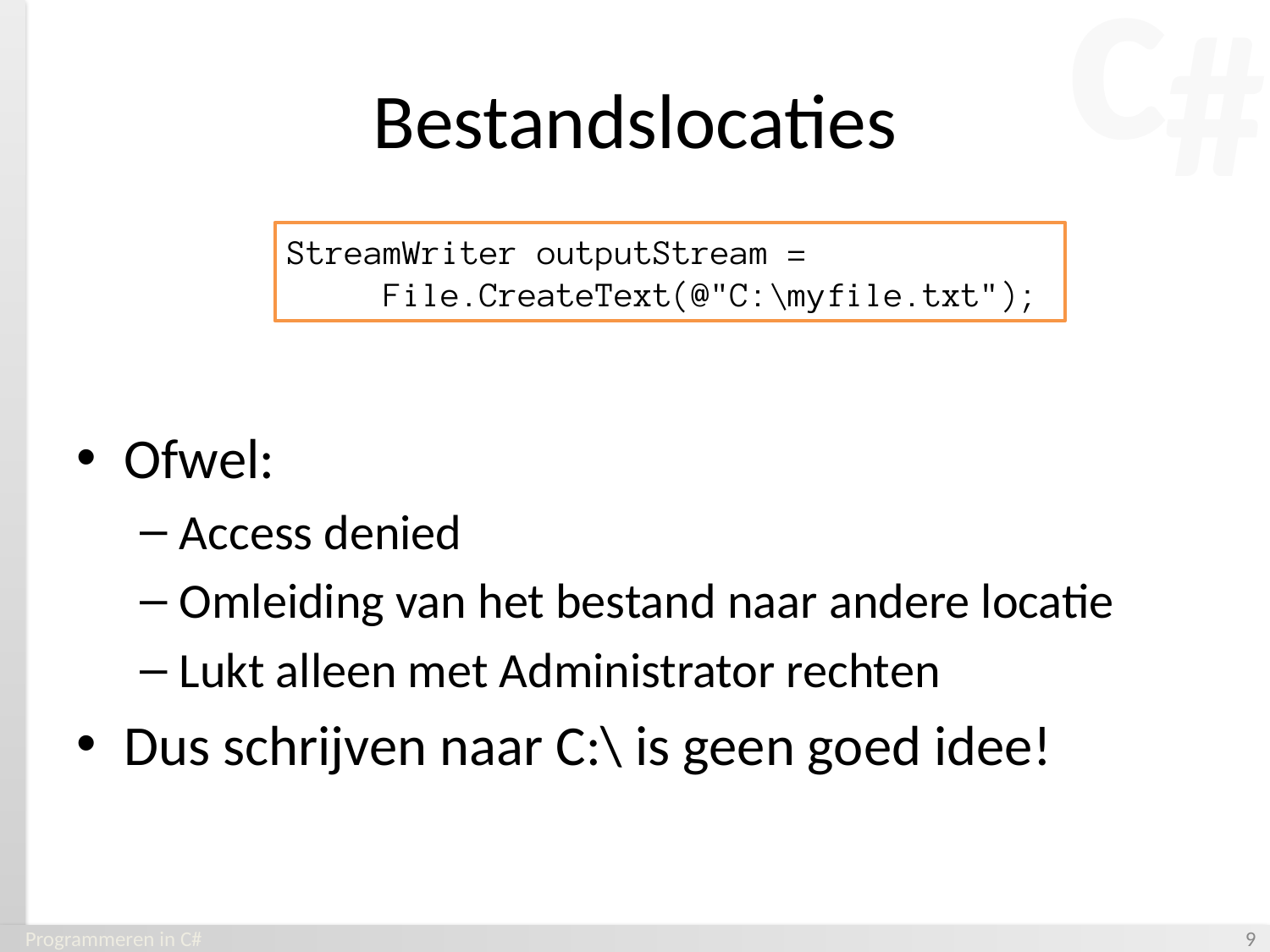

# Bestandslocaties
StreamWriter outputStream =
     File.CreateText(@"C:\myfile.txt");
Ofwel:
Access denied
Omleiding van het bestand naar andere locatie
Lukt alleen met Administrator rechten
Dus schrijven naar C:\ is geen goed idee!
Programmeren in C#
9